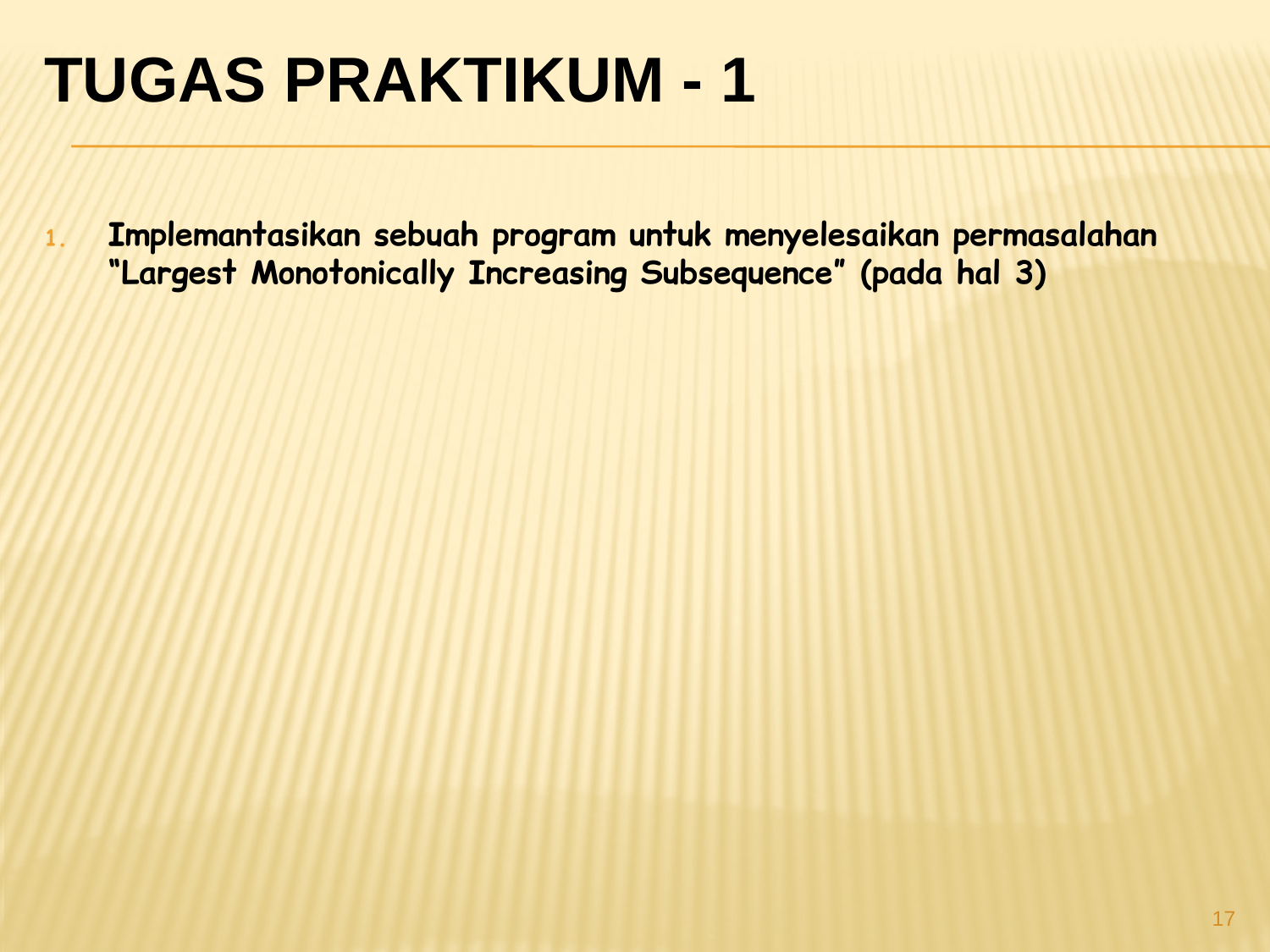

# TUGAS praktikum - 1
Implemantasikan sebuah program untuk menyelesaikan permasalahan “Largest Monotonically Increasing Subsequence” (pada hal 3)
17